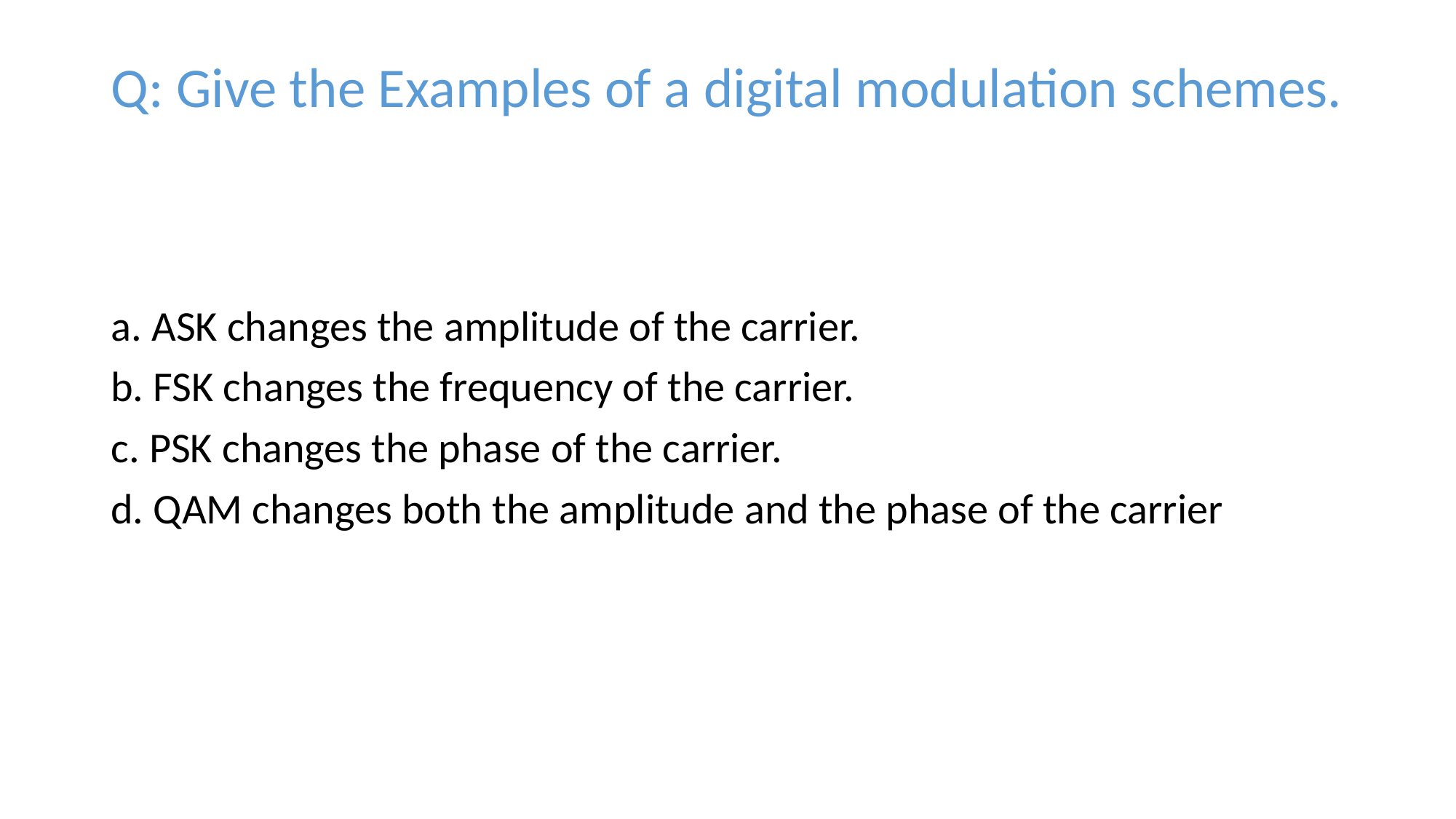

# Q: Give the Examples of a digital modulation schemes.

a. ASK changes the amplitude of the carrier.
b. FSK changes the frequency of the carrier.
c. PSK changes the phase of the carrier.
d. QAM changes both the amplitude and the phase of the carrier